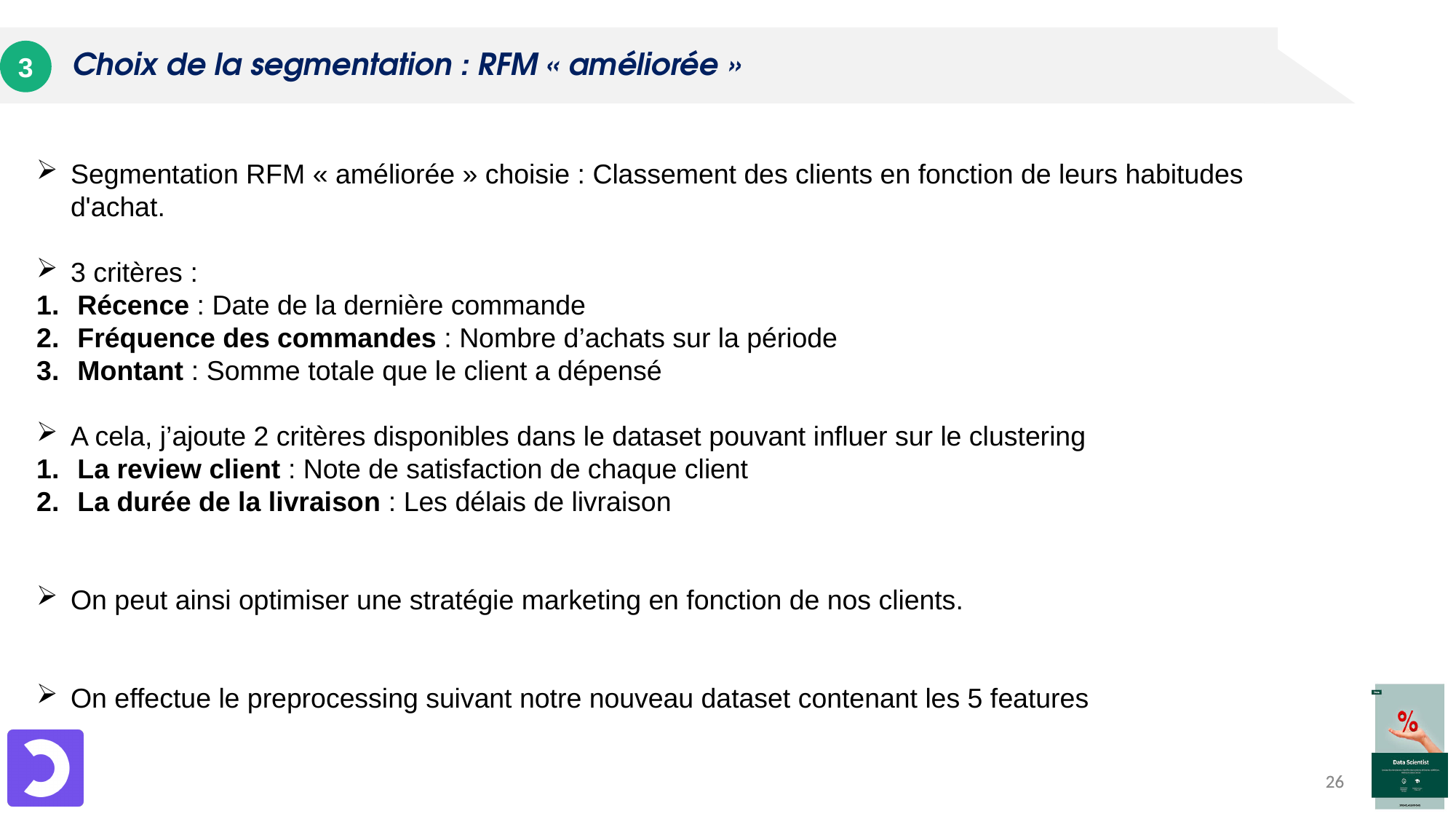

3
# Choix de la segmentation : RFM « améliorée »

Segmentation RFM « améliorée » choisie : Classement des clients en fonction de leurs habitudes d'achat.

3 critères :
Récence : Date de la dernière commande
Fréquence des commandes : Nombre d’achats sur la période
Montant : Somme totale que le client a dépensé

A cela, j’ajoute 2 critères disponibles dans le dataset pouvant influer sur le clustering
La review client : Note de satisfaction de chaque client
La durée de la livraison : Les délais de livraison

On peut ainsi optimiser une stratégie marketing en fonction de nos clients.

On effectue le preprocessing suivant notre nouveau dataset contenant les 5 features

26